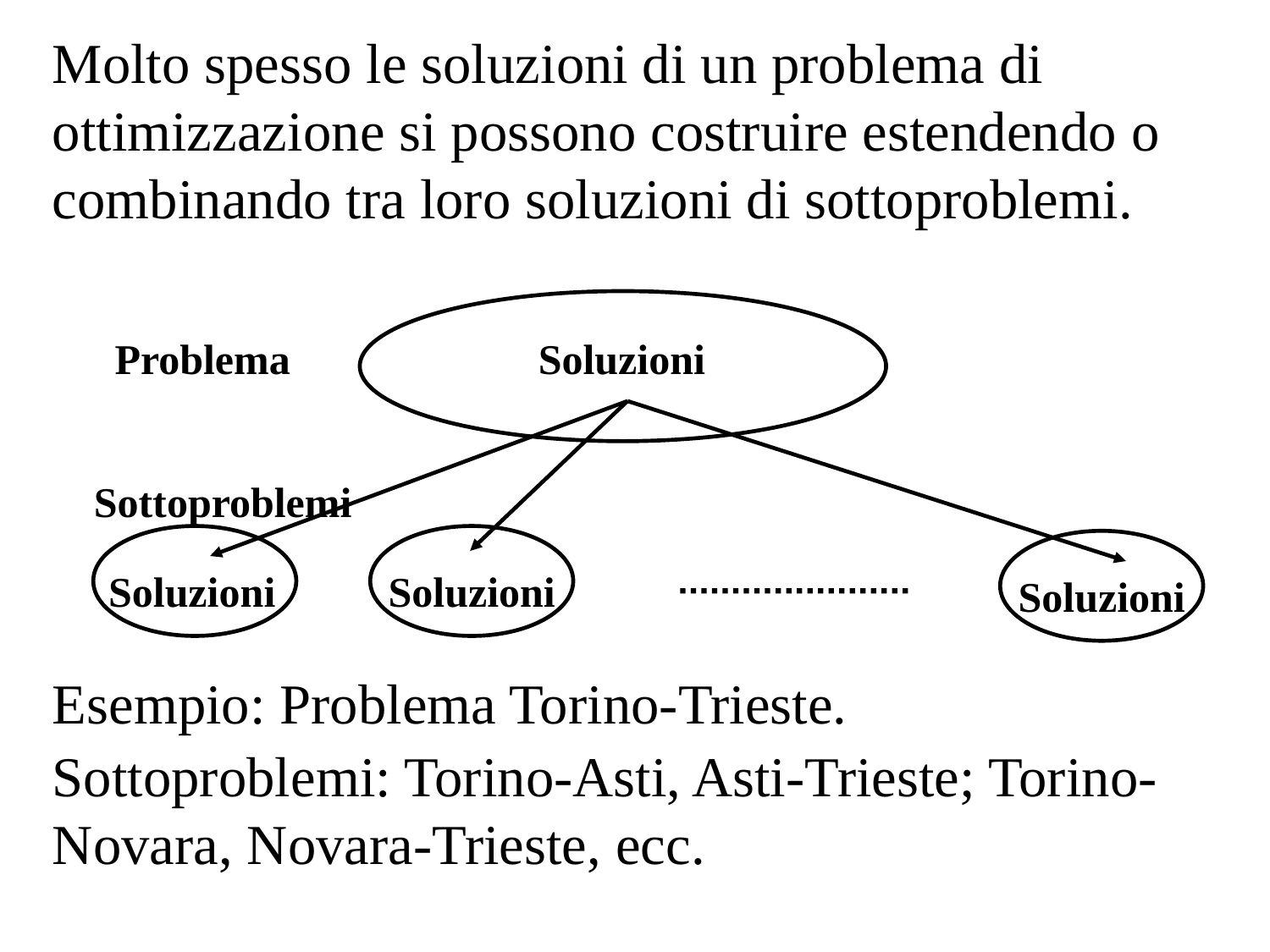

Molto spesso le soluzioni di un problema di ottimizzazione si possono costruire estendendo o combinando tra loro soluzioni di sottoproblemi.

Problema
Soluzioni

Sottoproblemi

Soluzioni
Soluzioni
Soluzioni

Esempio: Problema Torino-Trieste.
Sottoproblemi: Torino-Asti, Asti-Trieste; Torino-Novara, Novara-Trieste, ecc.